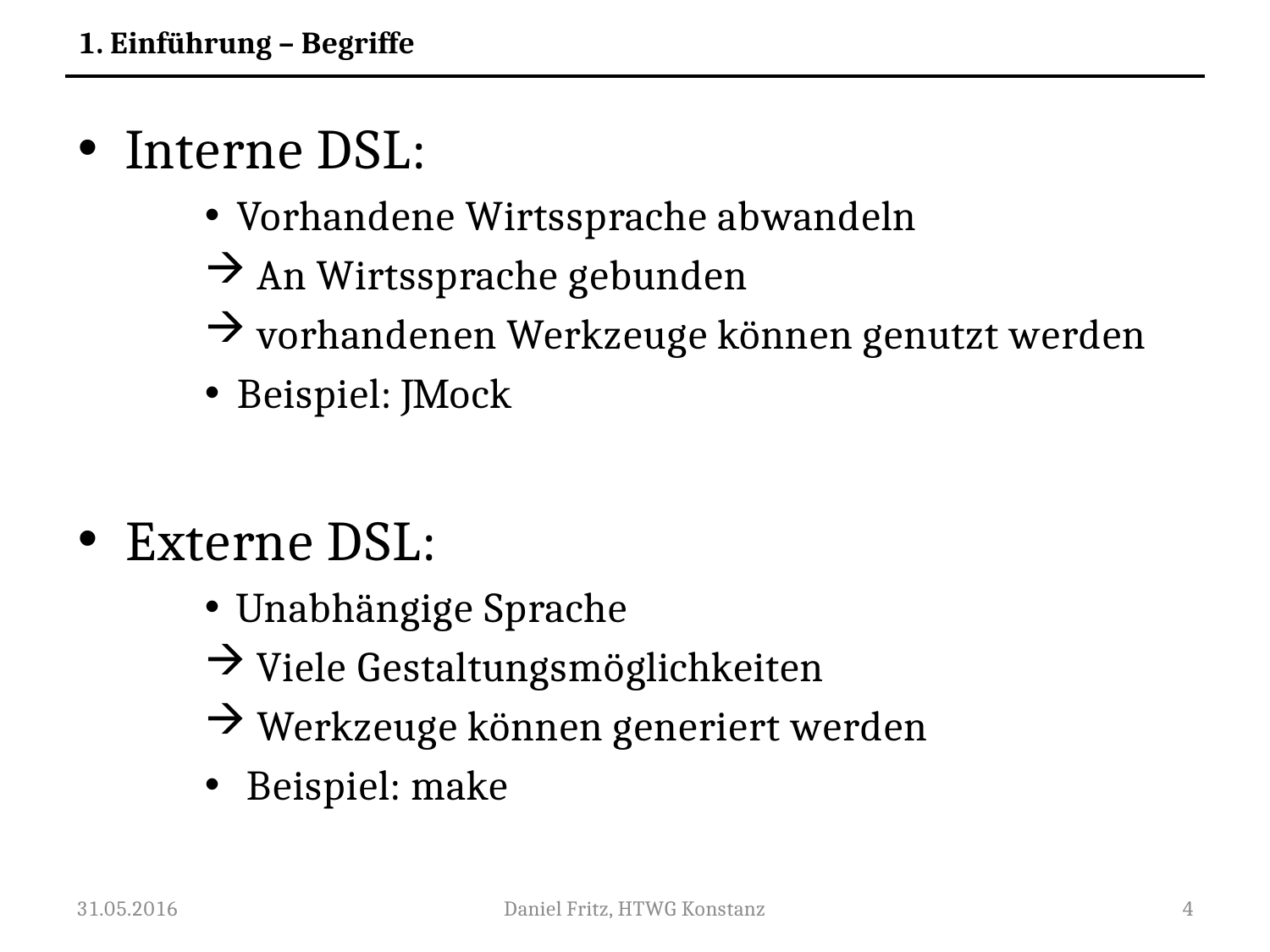

1. Einführung – Begriffe
Interne DSL:
Vorhandene Wirtssprache abwandeln
 An Wirtssprache gebunden
 vorhandenen Werkzeuge können genutzt werden
Beispiel: JMock

Externe DSL:
Unabhängige Sprache
 Viele Gestaltungsmöglichkeiten
 Werkzeuge können generiert werden
 Beispiel: make

31.05.2016
Daniel Fritz, HTWG Konstanz
4